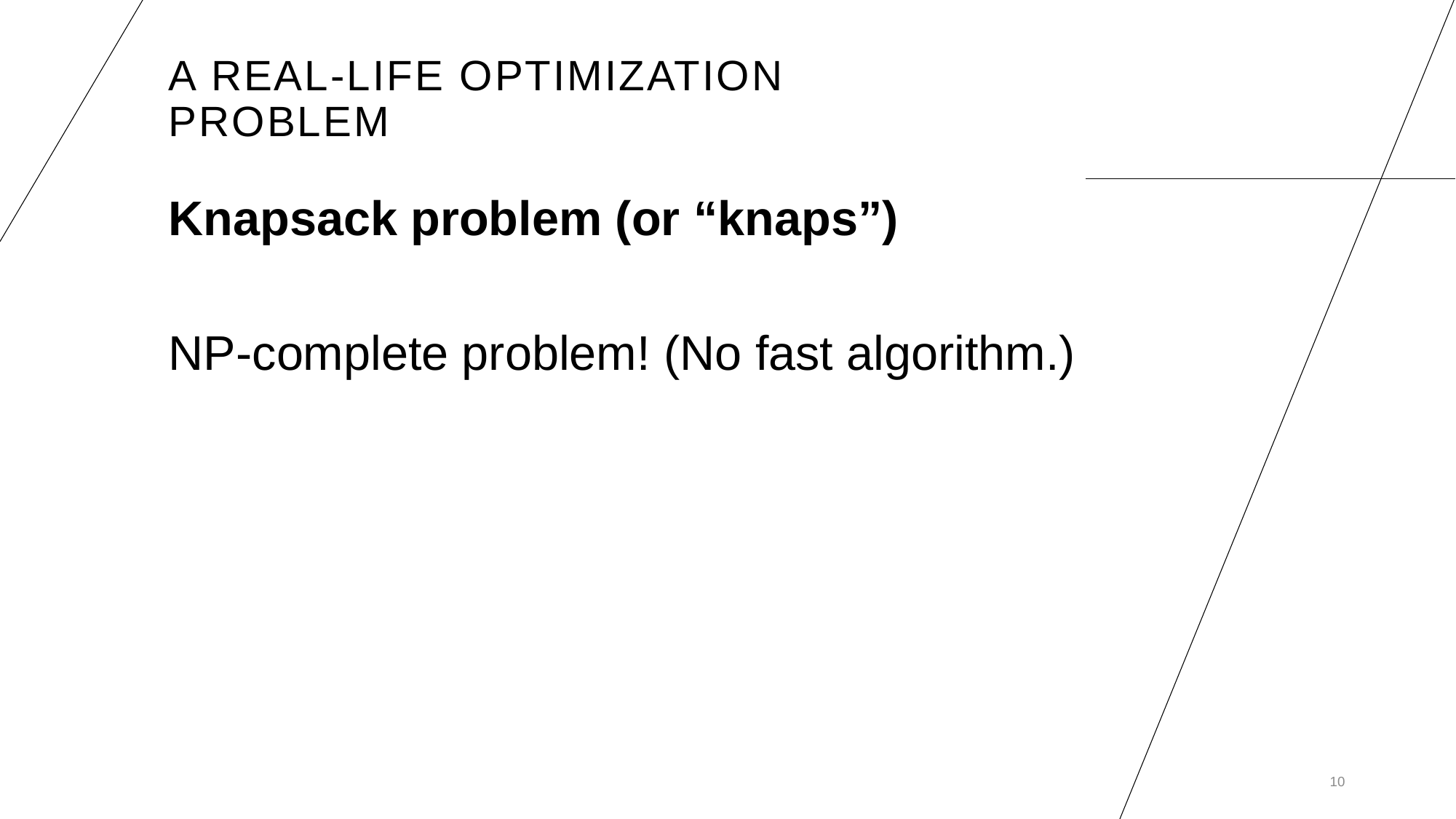

# A real-life optimization problem
Knapsack problem (or “knaps”)

NP-complete problem! (No fast algorithm.)
10